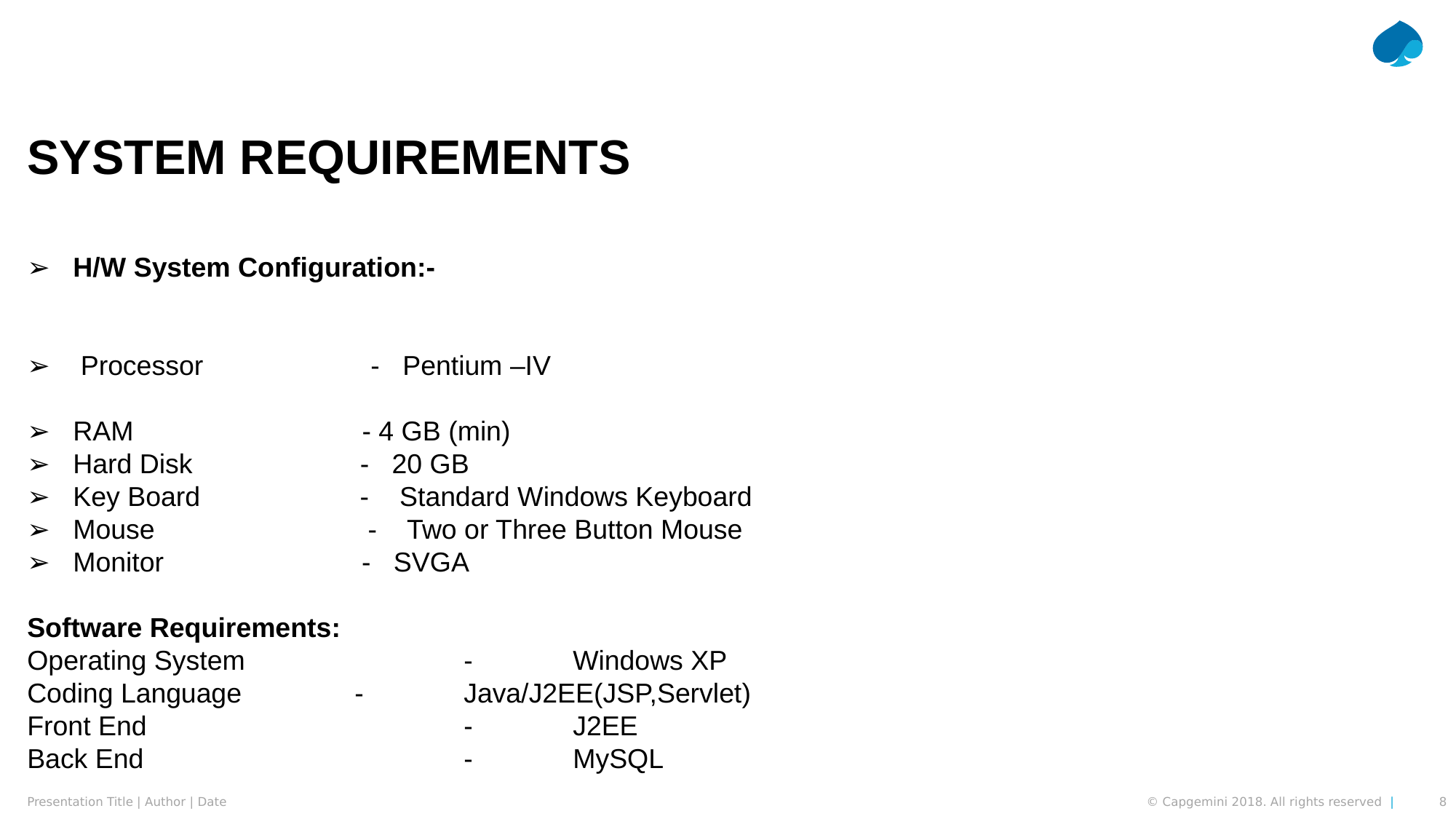

SYSTEM REQUIREMENTS

➢   H/W System Configuration:-

➢    Processor                      -   Pentium –IV

➢   RAM                              - 4 GB (min)
➢   Hard Disk                      -   20 GB
➢   Key Board                     -    Standard Windows Keyboard
➢   Mouse                            -    Two or Three Button Mouse
➢   Monitor                          -   SVGA

Software Requirements:
Operating System 		-	Windows XP
Coding Language		- 	Java/J2EE(JSP,Servlet)
Front End			-	J2EE
Back End			-	MySQL